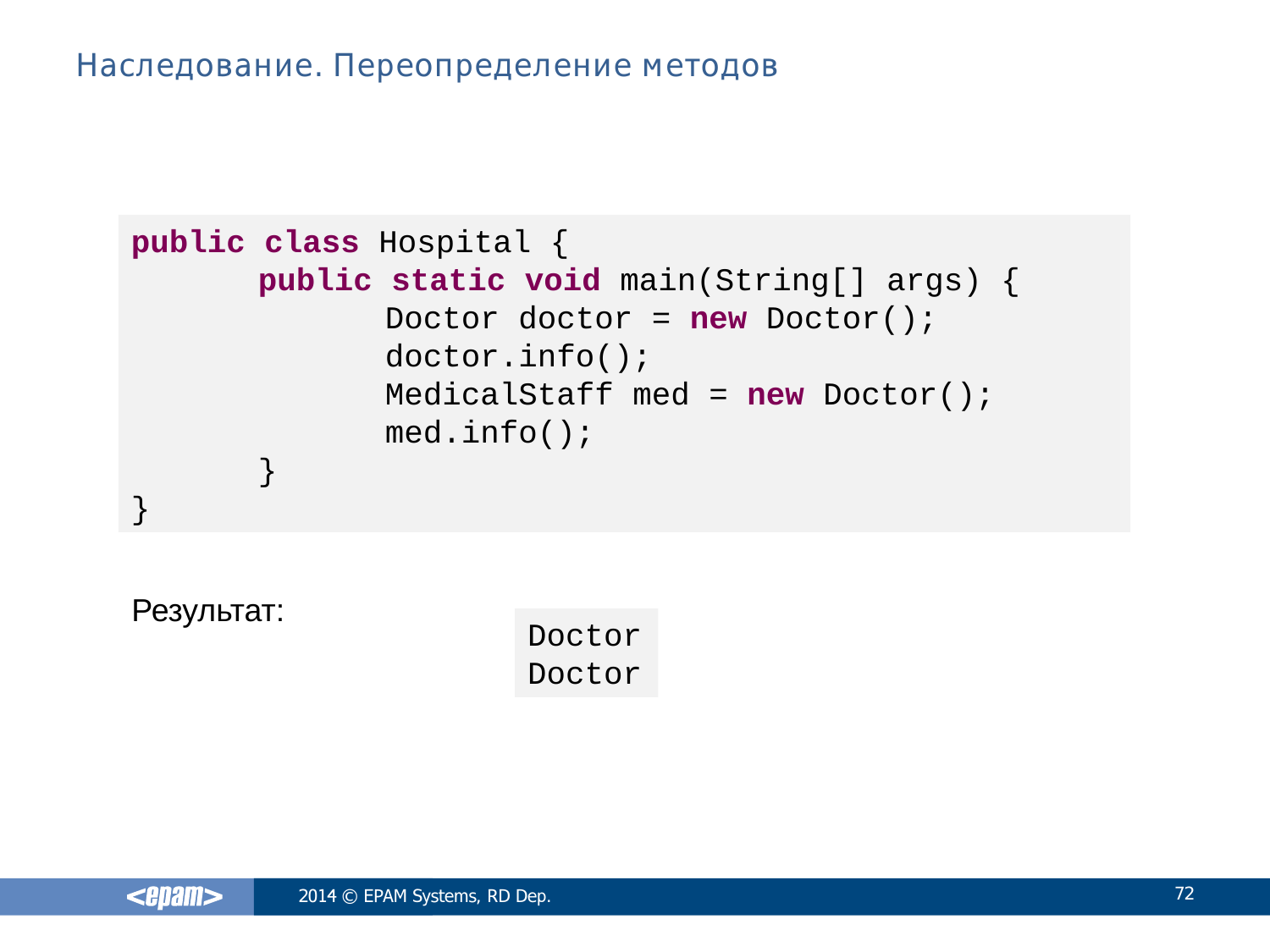

# Наследование. Переопределение методов
public class Hospital {
	public static void main(String[] args) {
		Doctor doctor = new Doctor();
		doctor.info();
		MedicalStaff med = new Doctor();
		med.info();
	}
}
Результат:
Doctor
Doctor
72
2014 © EPAM Systems, RD Dep.